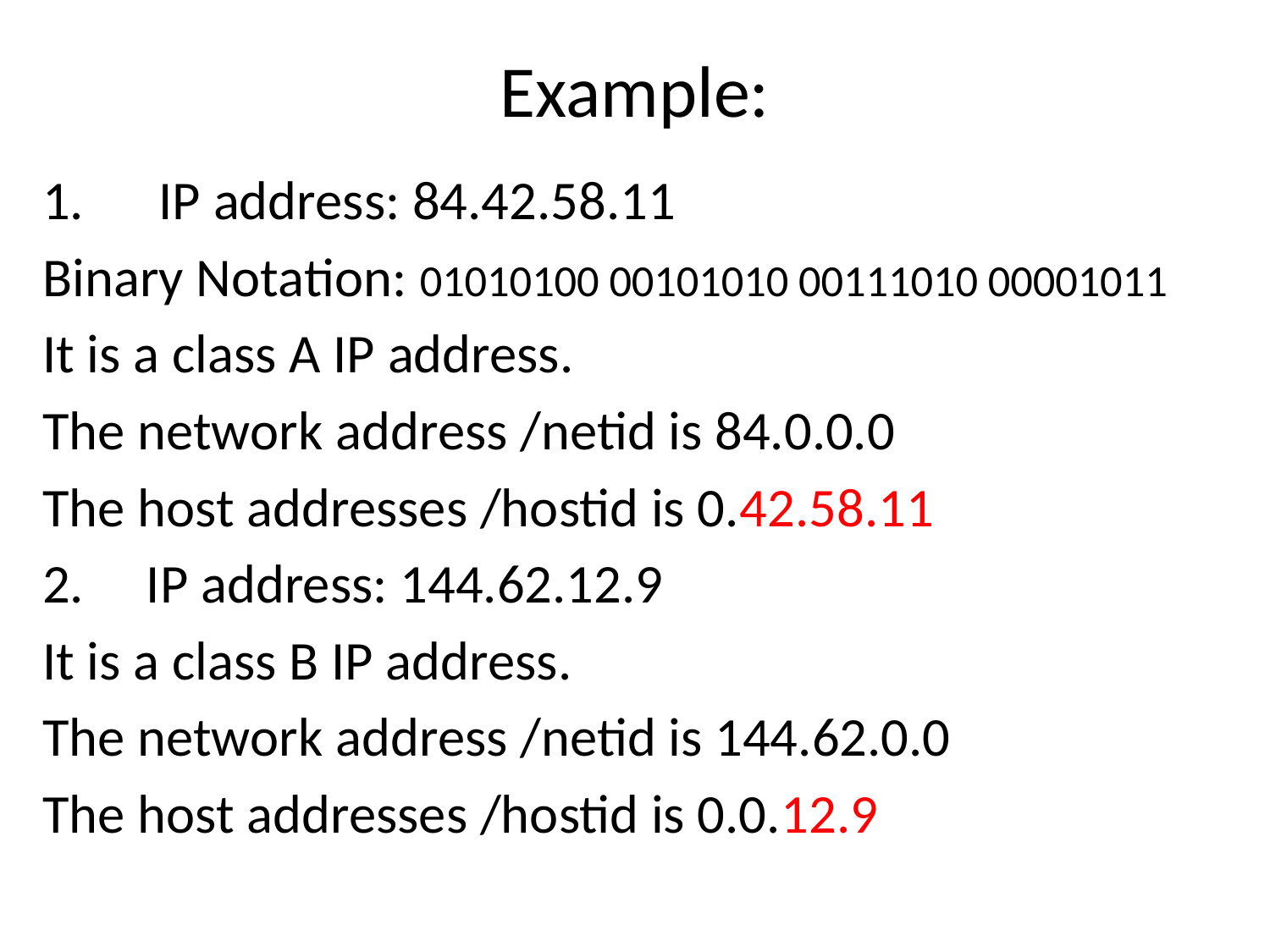

# Example:
1.      IP address: 84.42.58.11
Binary Notation: 01010100 00101010 00111010 00001011
It is a class A IP address.
The network address /netid is 84.0.0.0
The host addresses /hostid is 0.42.58.11
2.     IP address: 144.62.12.9
It is a class B IP address.
The network address /netid is 144.62.0.0
The host addresses /hostid is 0.0.12.9